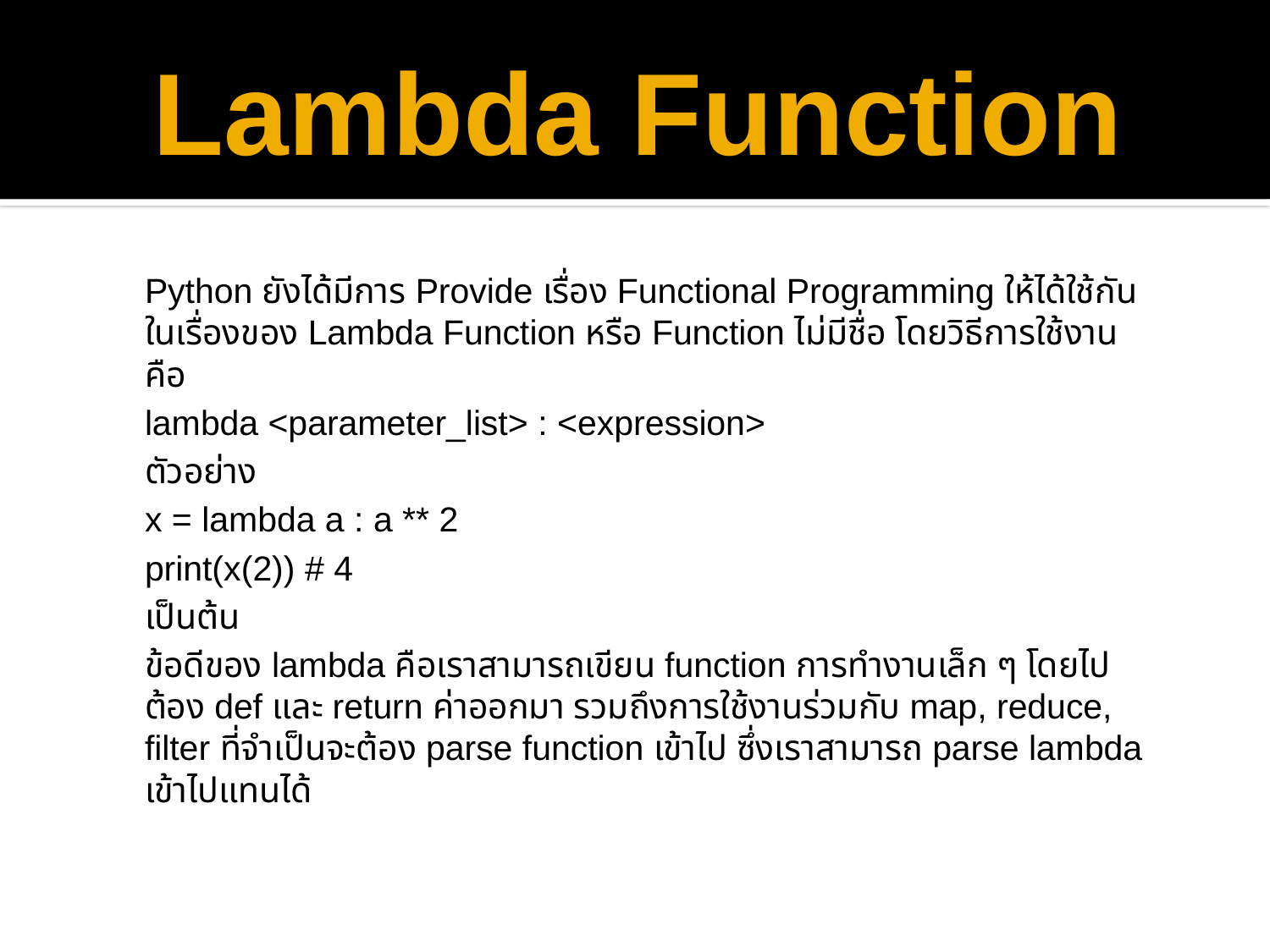

# Lambda Function
Python ยังได้มีการ Provide เรื่อง Functional Programming ให้ได้ใช้กันในเรื่องของ Lambda Function หรือ Function ไม่มีชื่อ โดยวิธีการใช้งานคือ
lambda <parameter_list> : <expression>
ตัวอย่าง
x = lambda a : a ** 2
print(x(2)) # 4
เป็นต้น
ข้อดีของ lambda คือเราสามารถเขียน function การทำงานเล็ก ๆ โดยไปต้อง def และ return ค่าออกมา รวมถึงการใช้งานร่วมกับ map, reduce, filter ที่จำเป็นจะต้อง parse function เข้าไป ซึ่งเราสามารถ parse lambda เข้าไปแทนได้